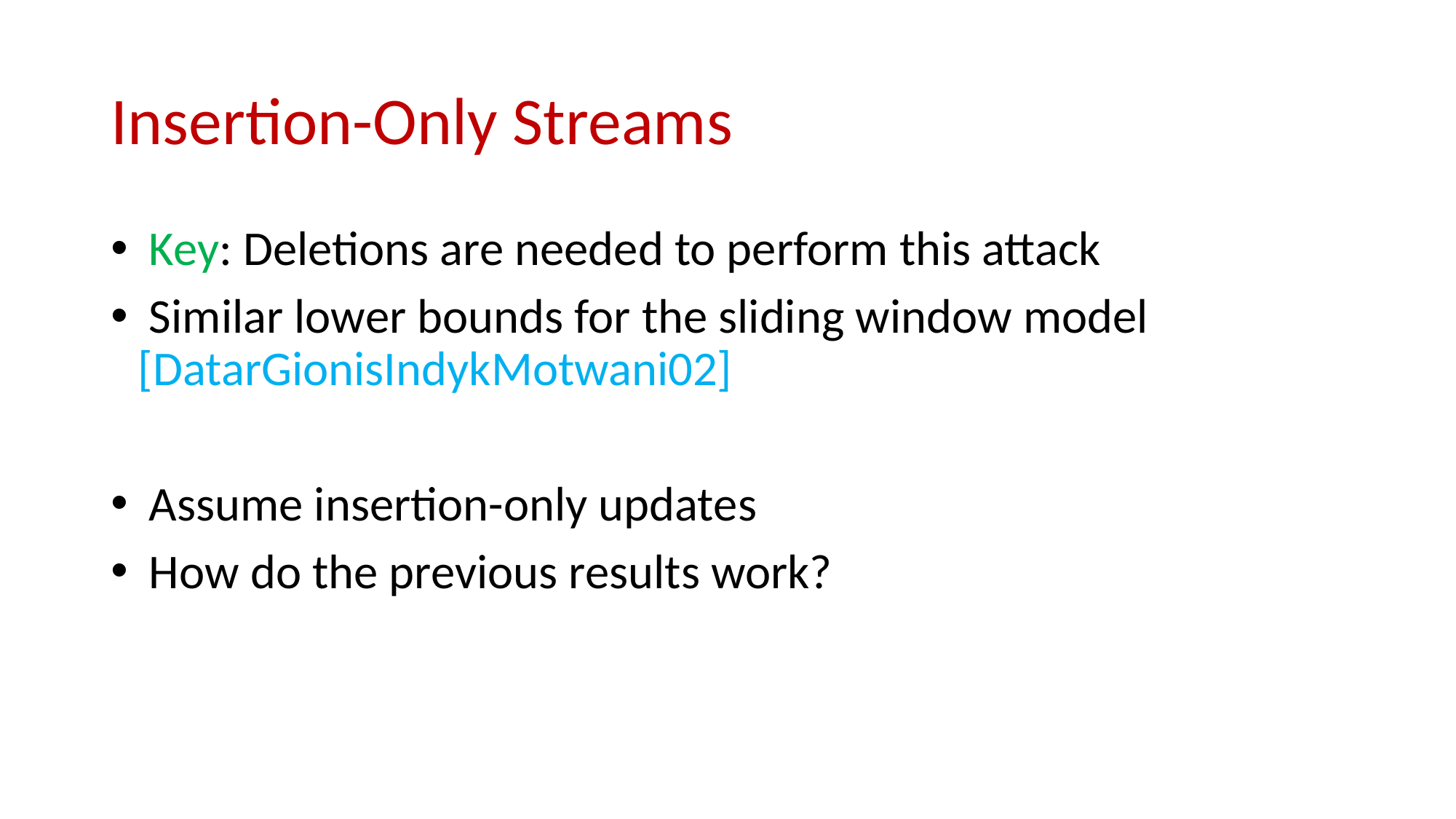

# Insertion-Only Streams
 Key: Deletions are needed to perform this attack
 Similar lower bounds for the sliding window model [DatarGionisIndykMotwani02]

 Assume insertion-only updates
 How do the previous results work?